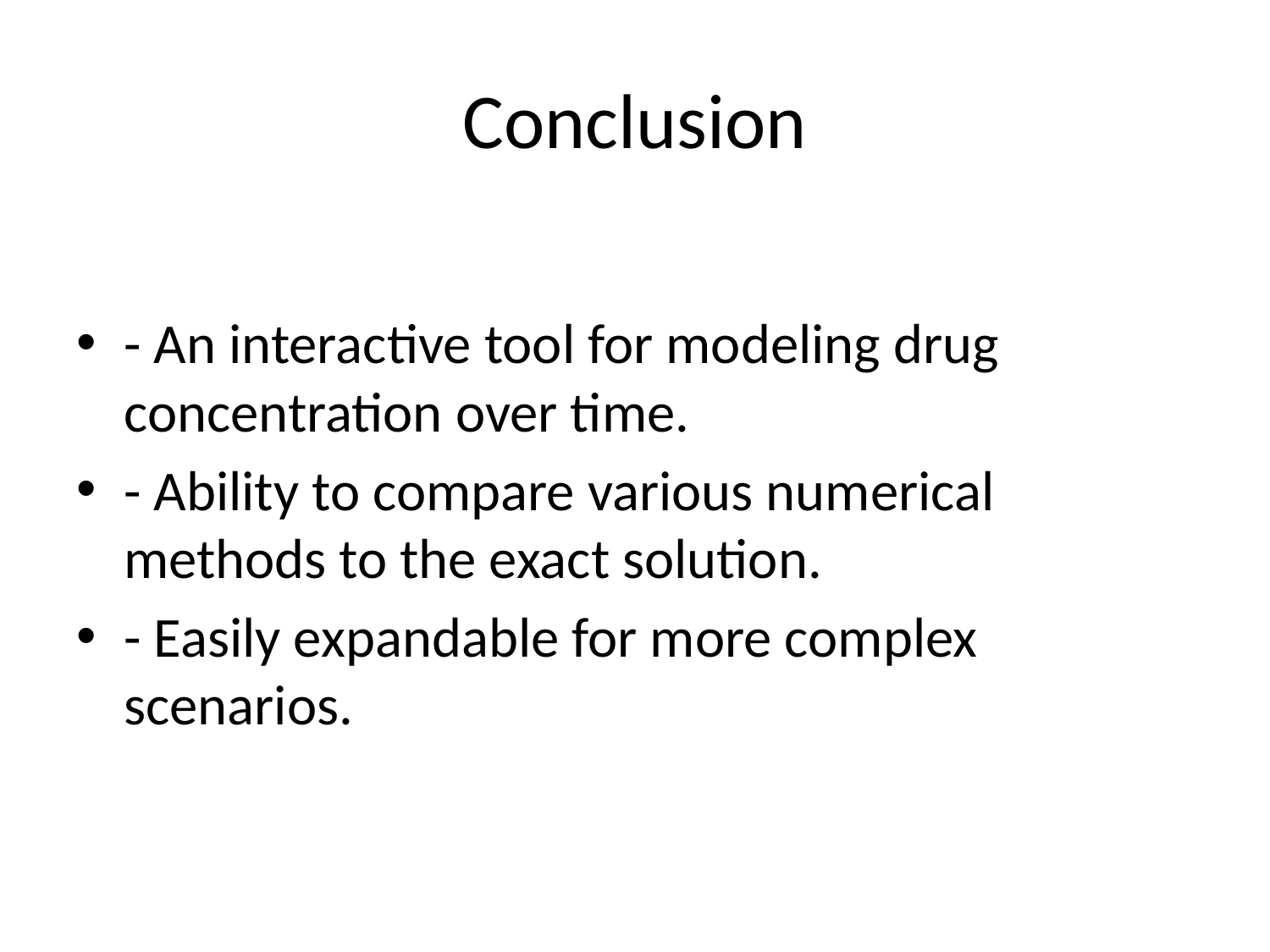

# Conclusion

- An interactive tool for modeling drug concentration over time.
- Ability to compare various numerical methods to the exact solution.
- Easily expandable for more complex scenarios.